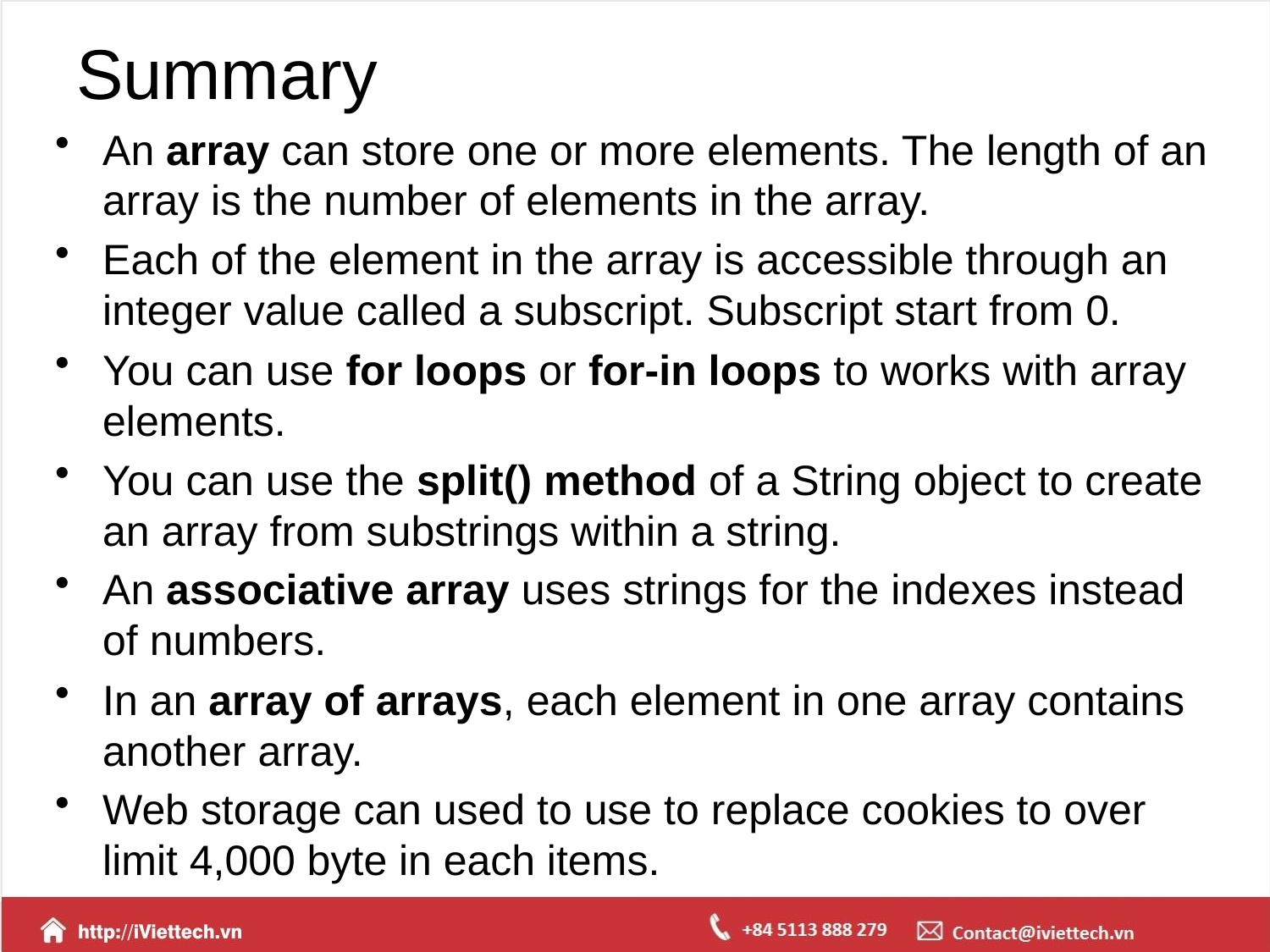

# Summary
An array can store one or more elements. The length of an array is the number of elements in the array.
Each of the element in the array is accessible through an integer value called a subscript. Subscript start from 0.
You can use for loops or for-in loops to works with array elements.
You can use the split() method of a String object to create an array from substrings within a string.
An associative array uses strings for the indexes instead of numbers.
In an array of arrays, each element in one array contains another array.
Web storage can used to use to replace cookies to over limit 4,000 byte in each items.